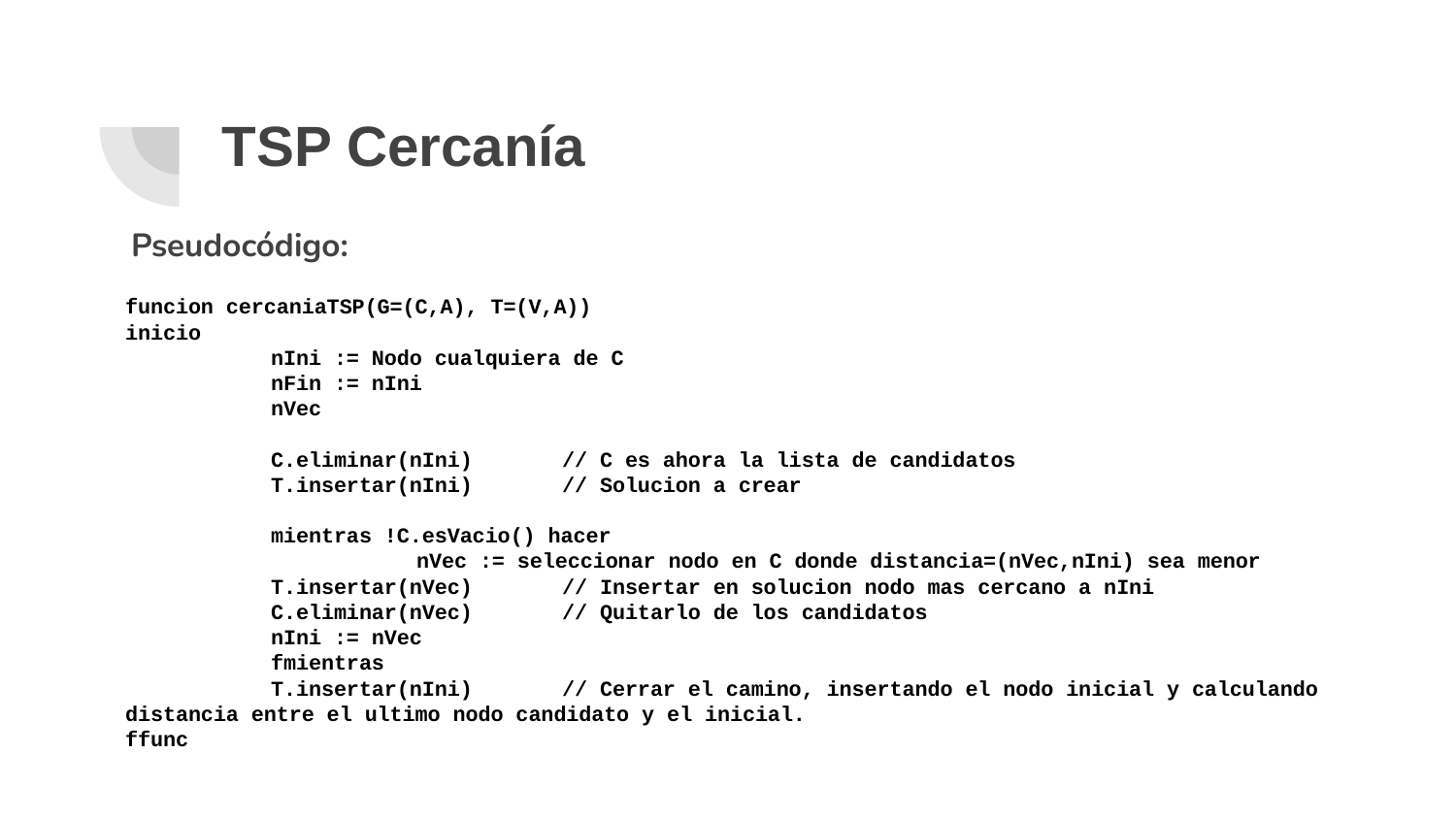

# TSP Cercanía
Pseudocódigo:
funcion cercaniaTSP(G=(C,A), T=(V,A))
inicio
	nIni := Nodo cualquiera de C
	nFin := nIni
	nVec

	C.eliminar(nIni)	// C es ahora la lista de candidatos
	T.insertar(nIni)	// Solucion a crear

	mientras !C.esVacio() hacer
    		nVec := seleccionar nodo en C donde distancia=(nVec,nIni) sea menor
    	T.insertar(nVec)	// Insertar en solucion nodo mas cercano a nIni
    	C.eliminar(nVec)	// Quitarlo de los candidatos
    	nIni := nVec
	fmientras
	T.insertar(nIni)	// Cerrar el camino, insertando el nodo inicial y calculando distancia entre el ultimo nodo candidato y el inicial.
ffunc